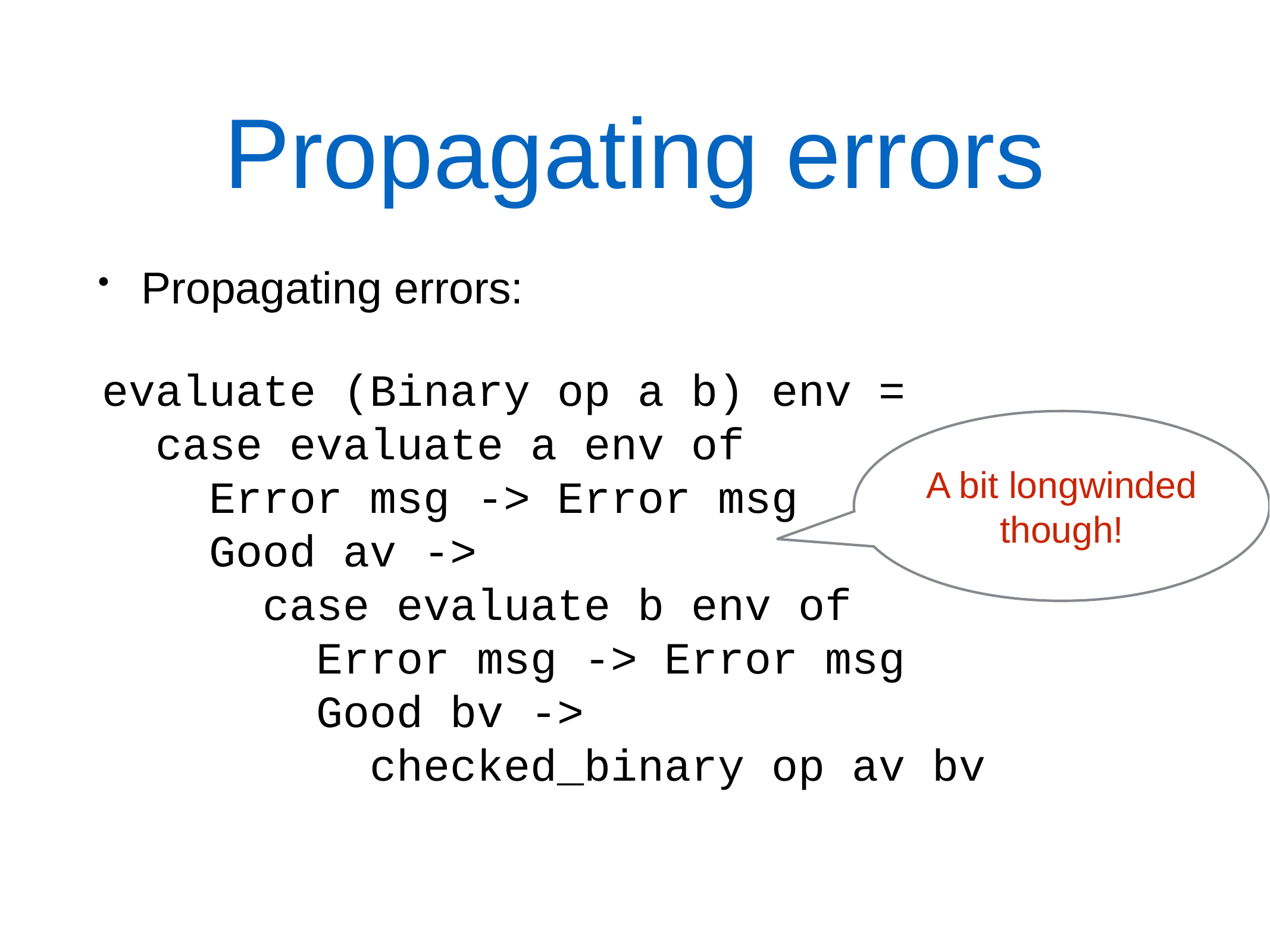

# Propagating errors
Propagating errors:
evaluate (Binary op a b) env =
  case evaluate a env of
    Error msg -> Error msg
    Good av ->
      case evaluate b env of
        Error msg -> Error msg
        Good bv ->
          checked_binary op av bv

A bit longwinded though!